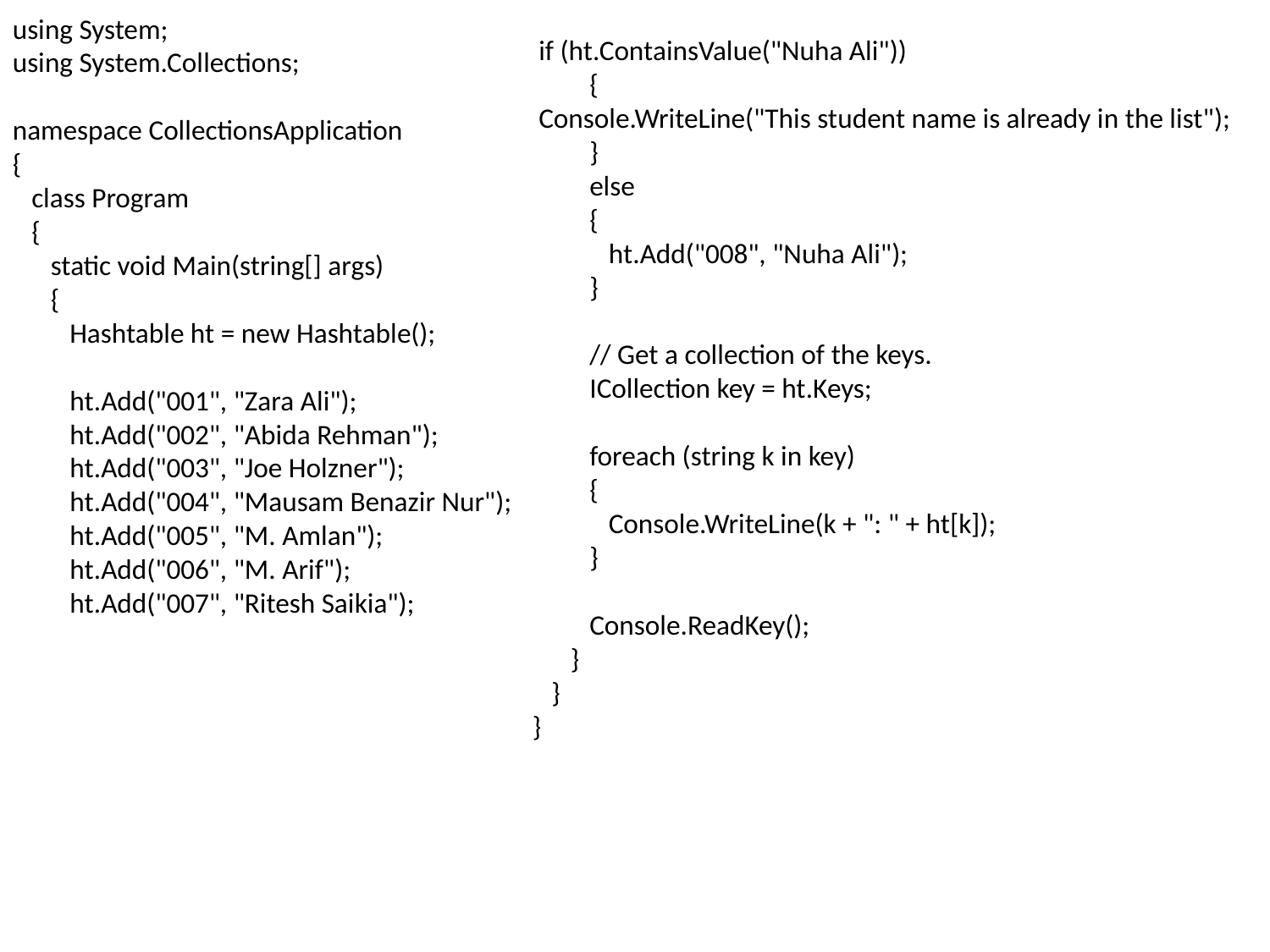

using System;
using System.Collections;

namespace CollectionsApplication
{
   class Program
   {
      static void Main(string[] args)
      {
         Hashtable ht = new Hashtable();

         ht.Add("001", "Zara Ali");
         ht.Add("002", "Abida Rehman");
         ht.Add("003", "Joe Holzner");
         ht.Add("004", "Mausam Benazir Nur");
         ht.Add("005", "M. Amlan");
         ht.Add("006", "M. Arif");
         ht.Add("007", "Ritesh Saikia");

 if (ht.ContainsValue("Nuha Ali"))
         {
 Console.WriteLine("This student name is already in the list");
         }
         else
         {
            ht.Add("008", "Nuha Ali");
         }

         // Get a collection of the keys.
         ICollection key = ht.Keys;

         foreach (string k in key)
         {
            Console.WriteLine(k + ": " + ht[k]);
         }

         Console.ReadKey();
      }
   }
}